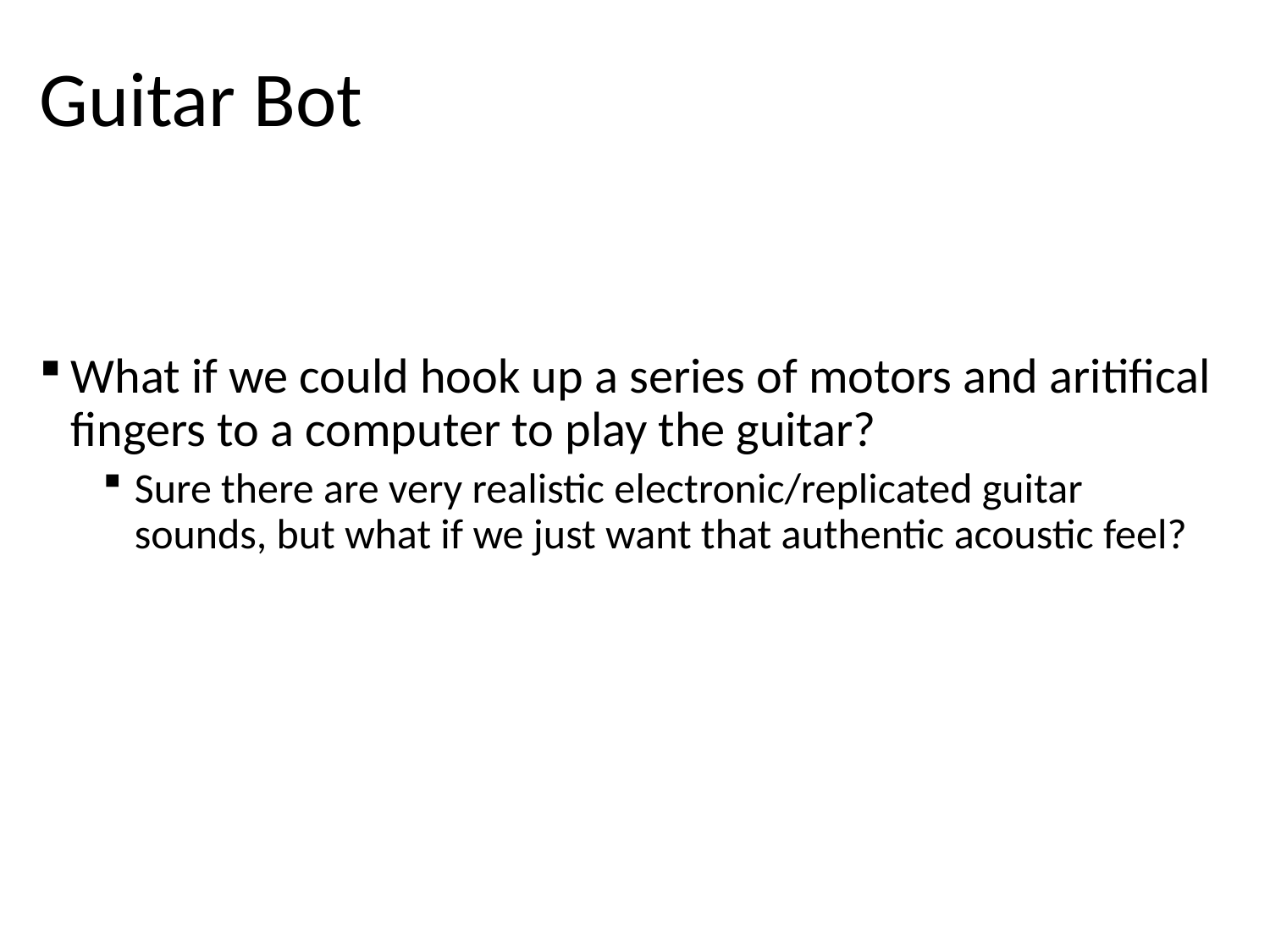

# Guitar Bot
What if we could hook up a series of motors and aritifical fingers to a computer to play the guitar?
Sure there are very realistic electronic/replicated guitar sounds, but what if we just want that authentic acoustic feel?